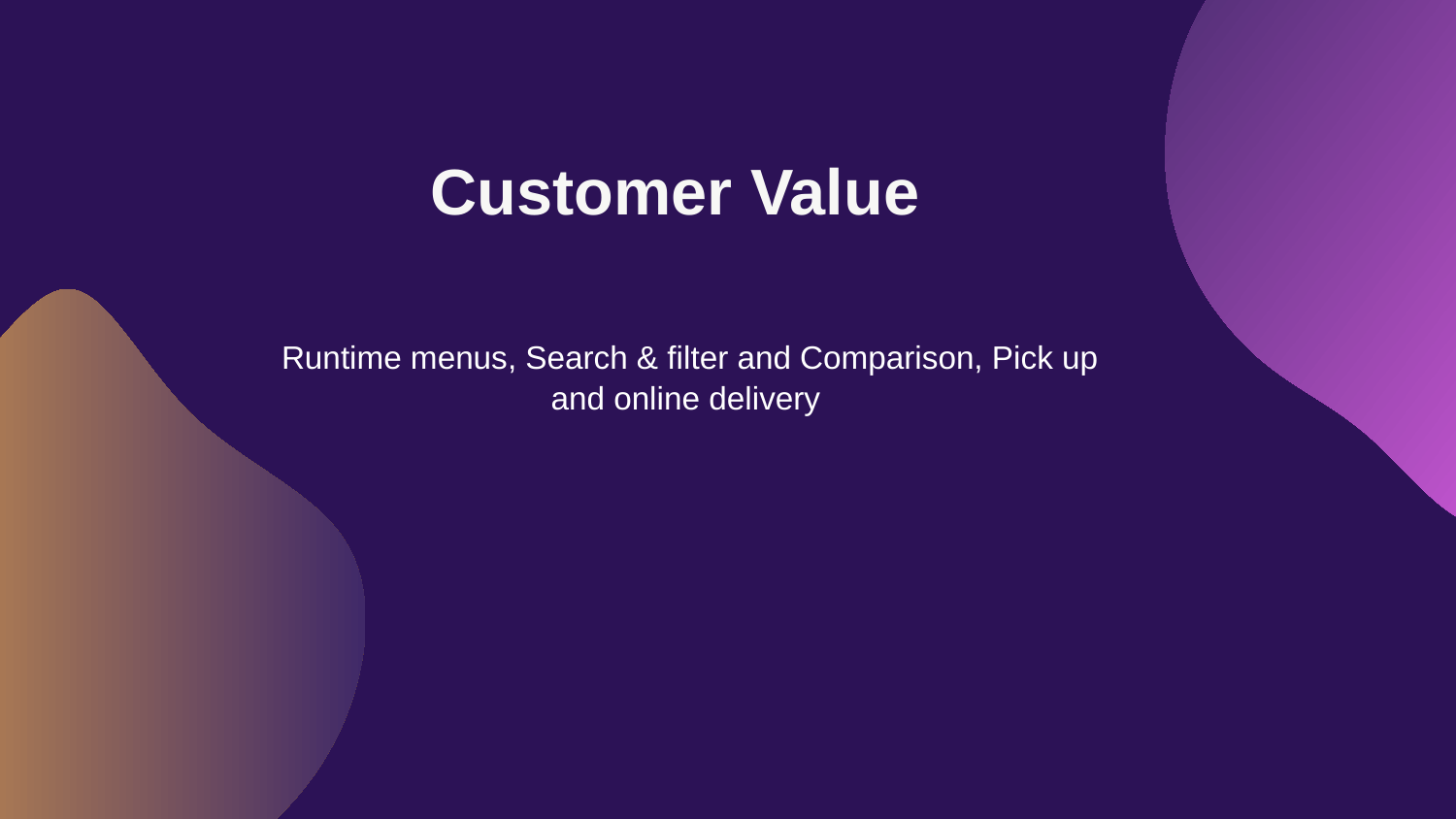

# Customer Value
Runtime menus, Search & filter and Comparison, Pick up and online delivery